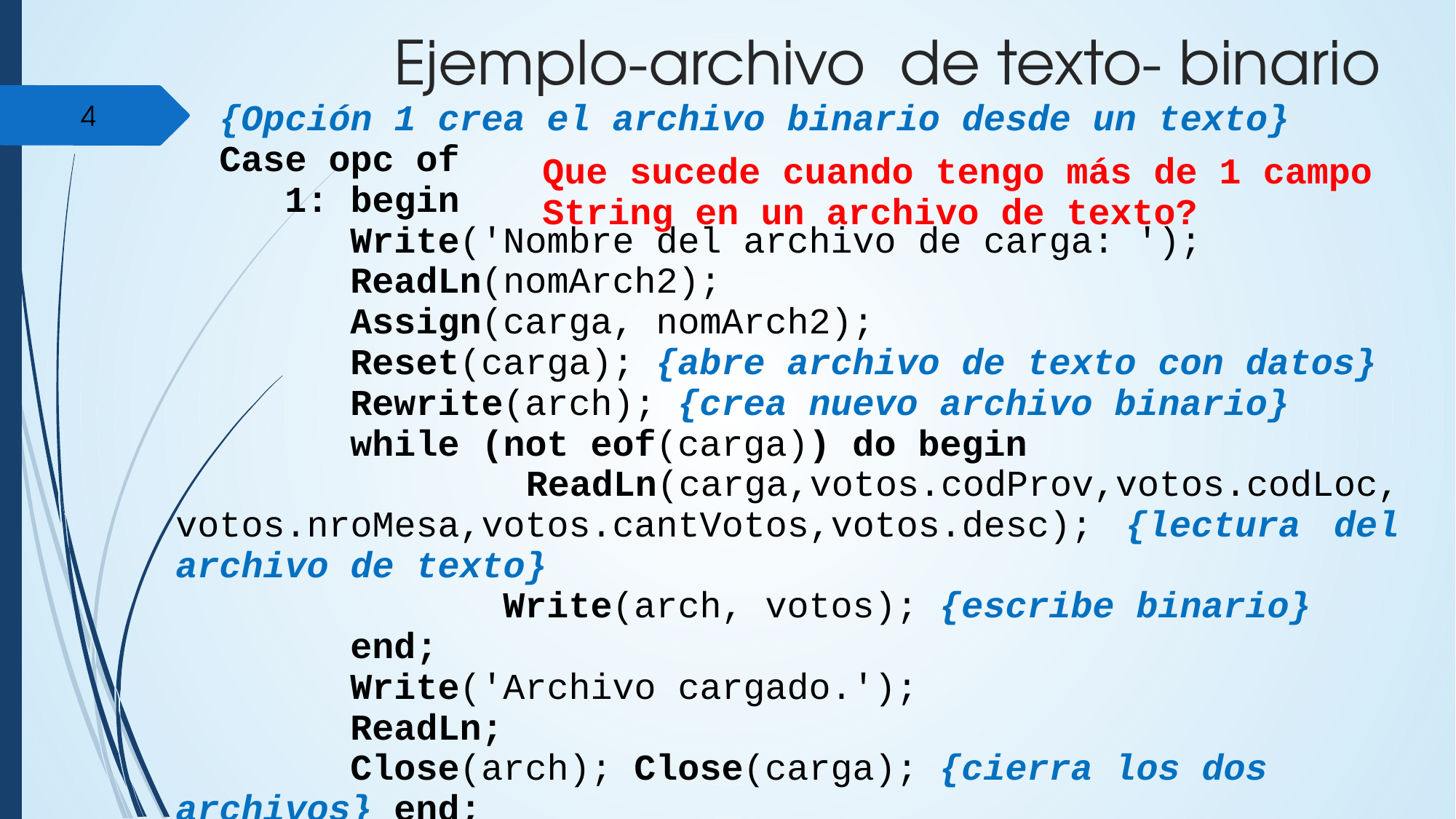

Ejemplo-archivo  de texto- binario
  {Opción 1 crea el archivo binario desde un texto}
  Case opc of
     1: begin
        Write('Nombre del archivo de carga: ');
        ReadLn(nomArch2);
        Assign(carga, nomArch2);
        Reset(carga); {abre archivo de texto con datos}
        Rewrite(arch); {crea nuevo archivo binario}
        while (not eof(carga)) do begin
        	ReadLn(carga,votos.codProv,votos.codLoc, votos.nroMesa,votos.cantVotos,votos.desc); {lectura del archivo de texto}
       		Write(arch, votos); {escribe binario}
        end;
        Write('Archivo cargado.');
        ReadLn;
        Close(arch); Close(carga); {cierra los dos archivos} end;

4
Que sucede cuando tengo más de 1 campo String en un archivo de texto?